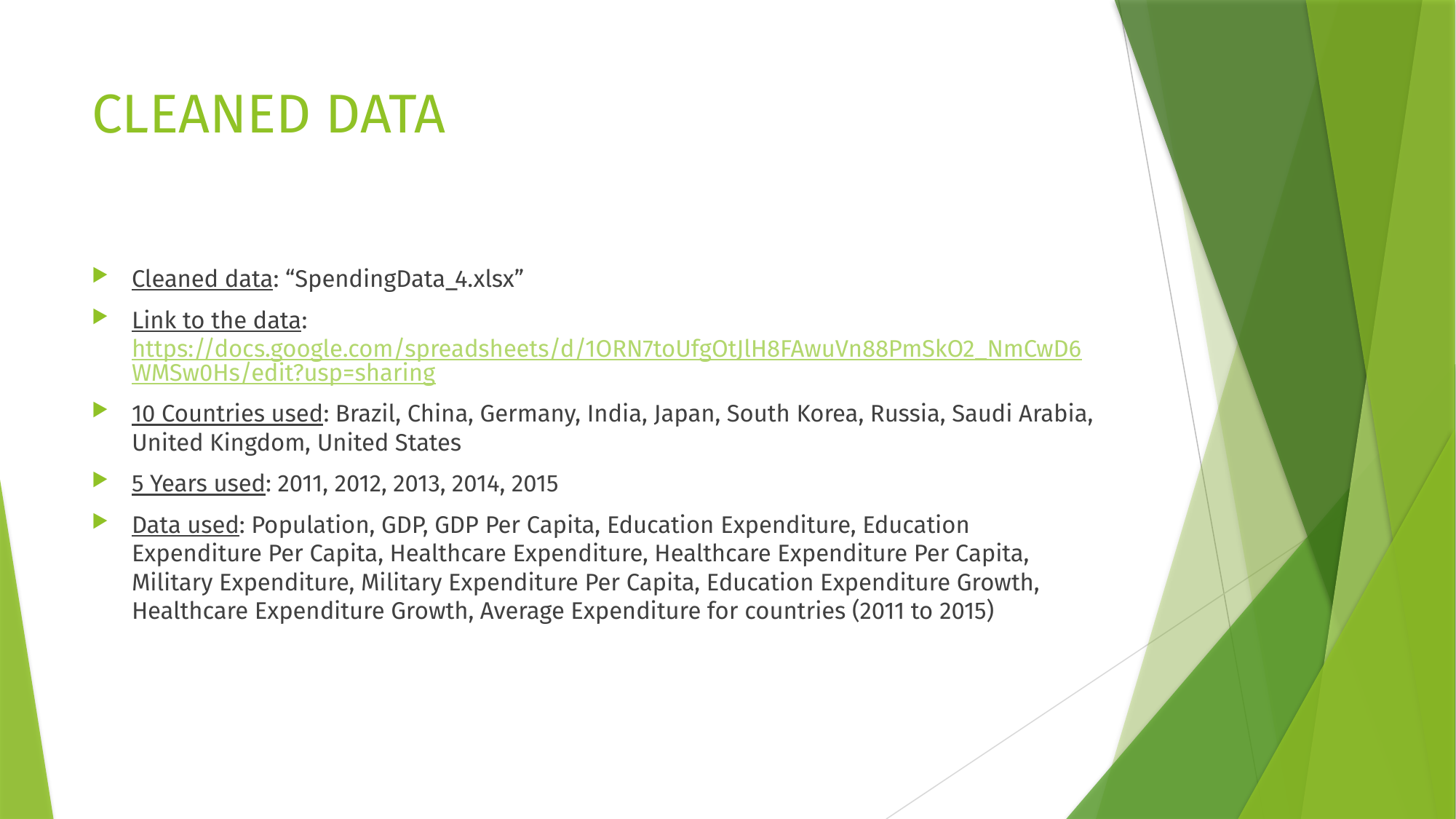

# CLEANED DATA
Cleaned data: “SpendingData_4.xlsx”
Link to the data: https://docs.google.com/spreadsheets/d/1ORN7toUfgOtJlH8FAwuVn88PmSkO2_NmCwD6WMSw0Hs/edit?usp=sharing
10 Countries used: Brazil, China, Germany, India, Japan, South Korea, Russia, Saudi Arabia, United Kingdom, United States
5 Years used: 2011, 2012, 2013, 2014, 2015
Data used: Population, GDP, GDP Per Capita, Education Expenditure, Education Expenditure Per Capita, Healthcare Expenditure, Healthcare Expenditure Per Capita, Military Expenditure, Military Expenditure Per Capita, Education Expenditure Growth, Healthcare Expenditure Growth, Average Expenditure for countries (2011 to 2015)